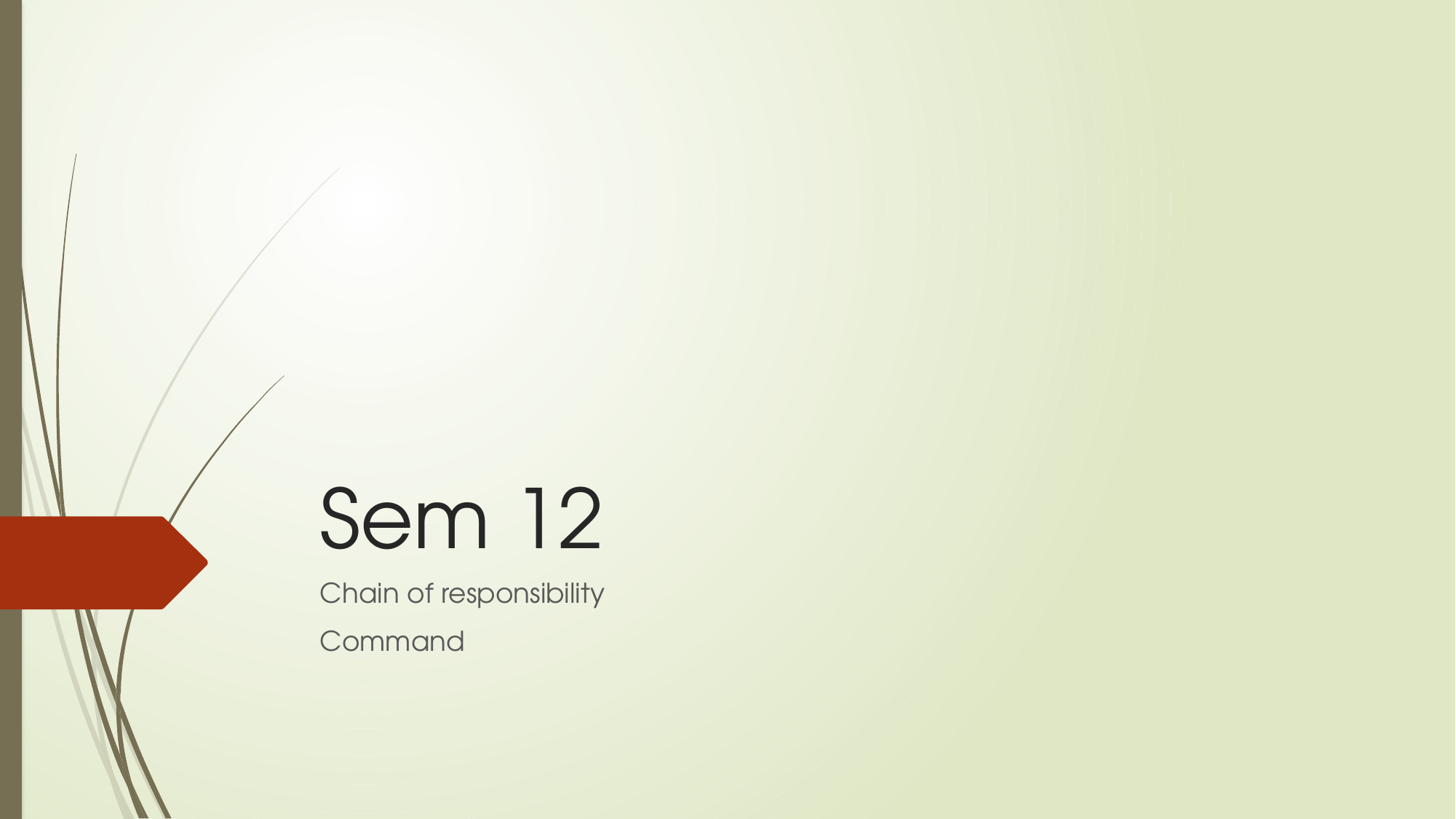

# Sem 12
Chain of responsibility
Command